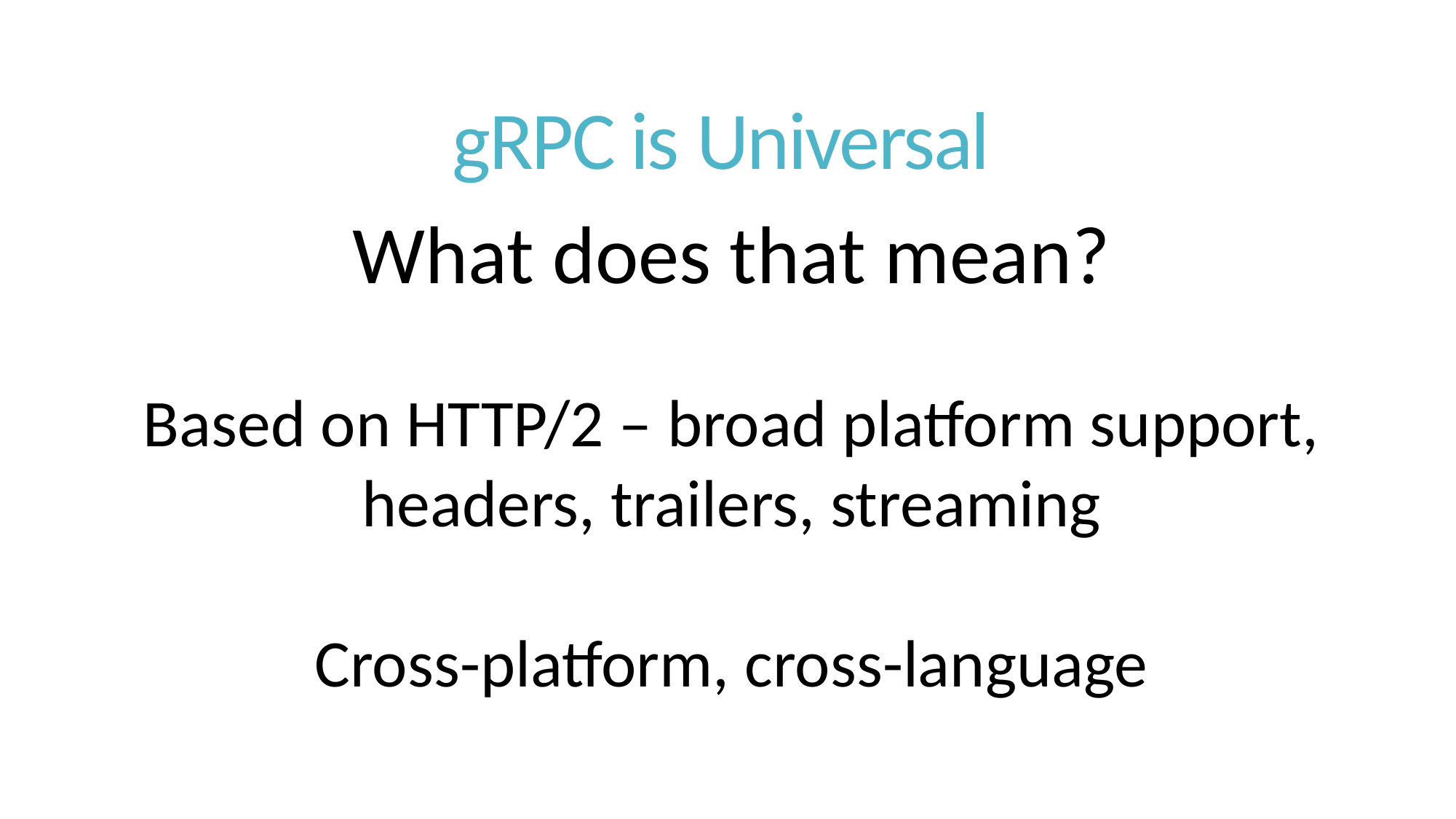

# gRPC is Universal
What does that mean?

Based on HTTP/2 – broad platform support, headers, trailers, streaming

Cross-platform, cross-language